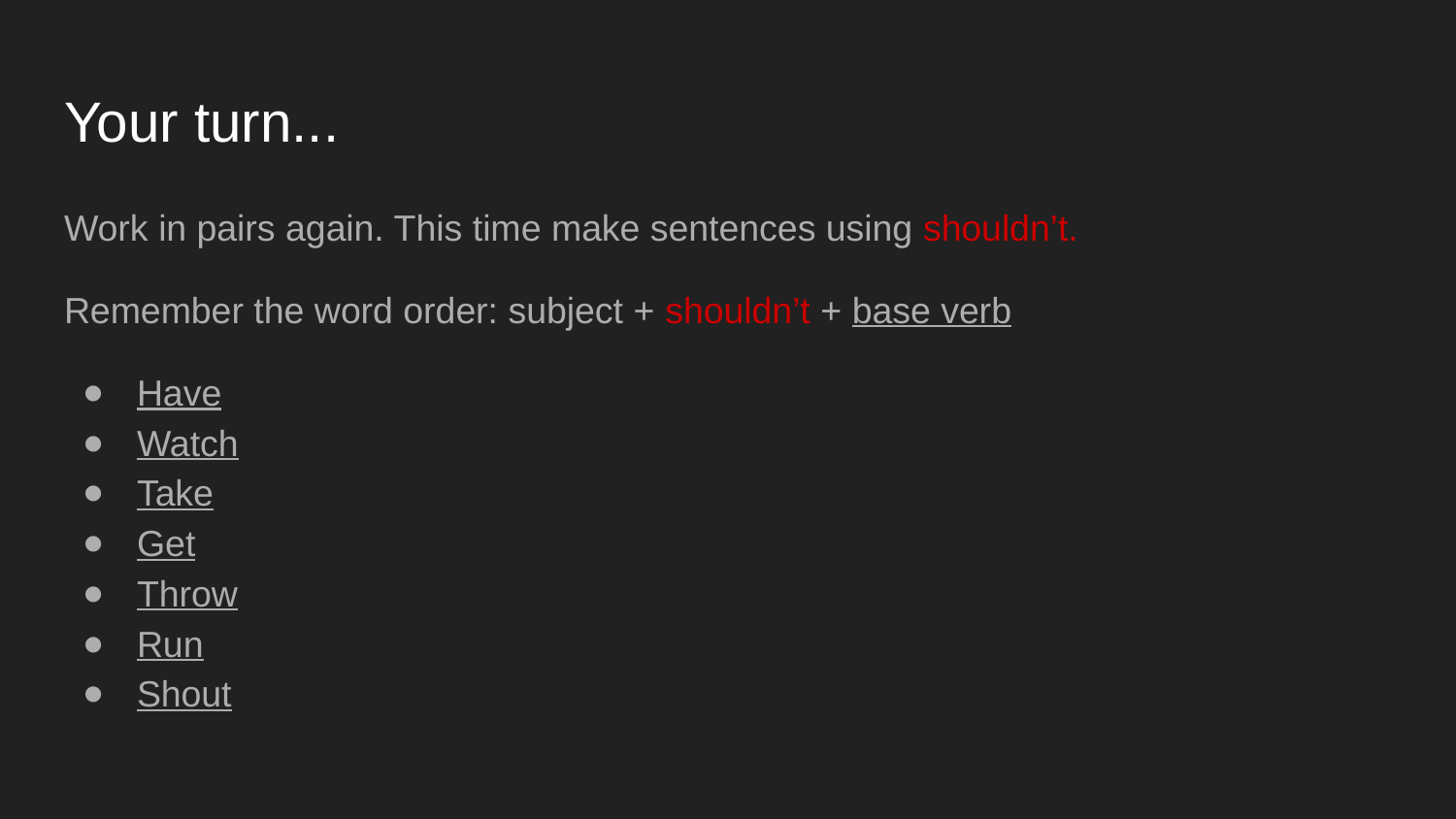

# Your turn...
Work in pairs again. This time make sentences using shouldn’t.
Remember the word order: subject + shouldn’t + base verb
Have
Watch
Take
Get
Throw
Run
Shout